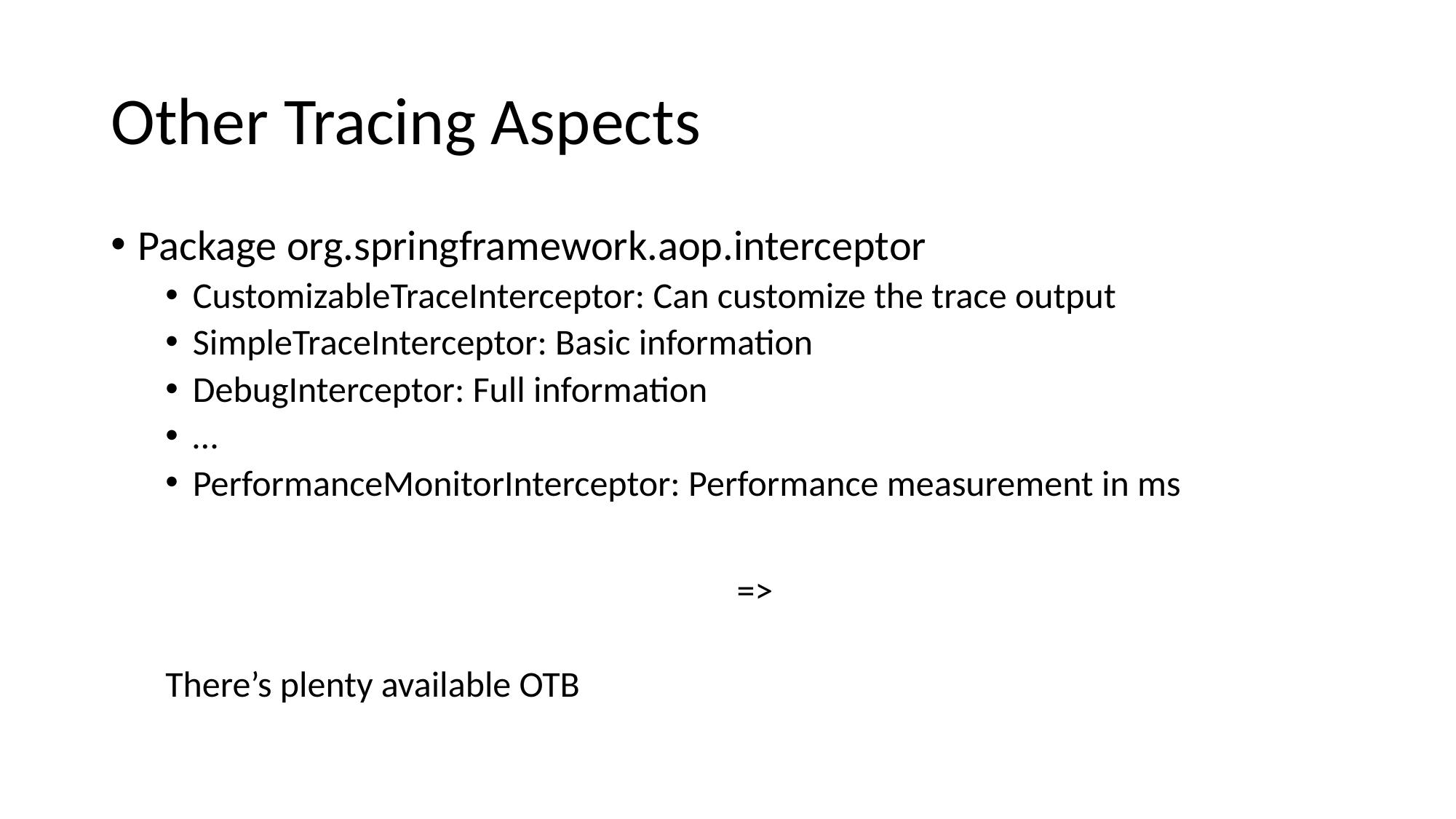

# Other Tracing Aspects
Package org.springframework.aop.interceptor
CustomizableTraceInterceptor: Can customize the trace output
SimpleTraceInterceptor: Basic information
DebugInterceptor: Full information
…
PerformanceMonitorInterceptor: Performance measurement in ms

=>

There’s plenty available OTB